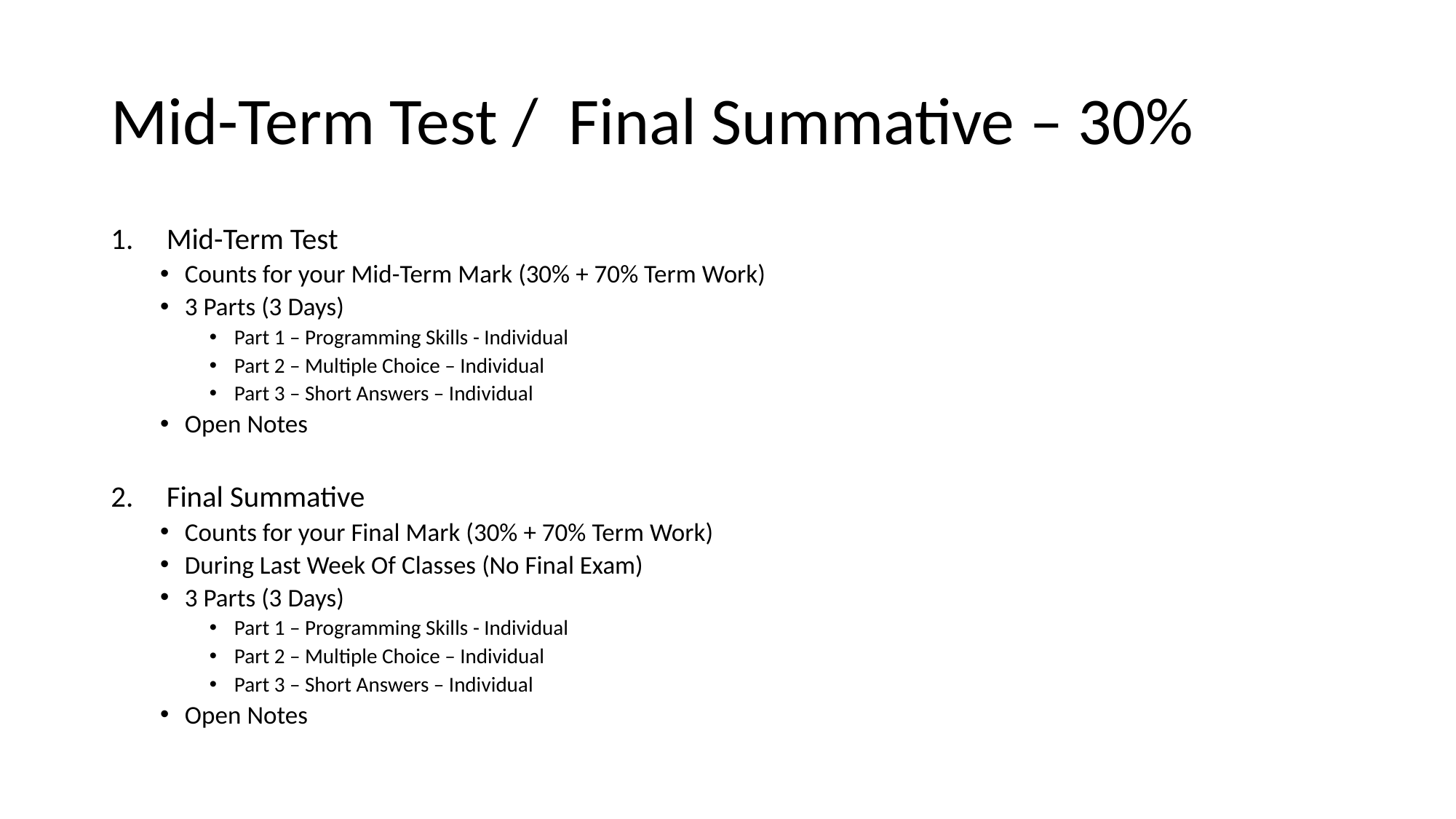

# Mid-Term Test /  Final Summative – 30%
Mid-Term Test
Counts for your Mid-Term Mark (30% + 70% Term Work)
3 Parts (3 Days)
Part 1 – Programming Skills - Individual
Part 2 – Multiple Choice – Individual
Part 3 – Short Answers – Individual
Open Notes

Final Summative
Counts for your Final Mark (30% + 70% Term Work)
During Last Week Of Classes (No Final Exam)
3 Parts (3 Days)
Part 1 – Programming Skills - Individual
Part 2 – Multiple Choice – Individual
Part 3 – Short Answers – Individual
Open Notes